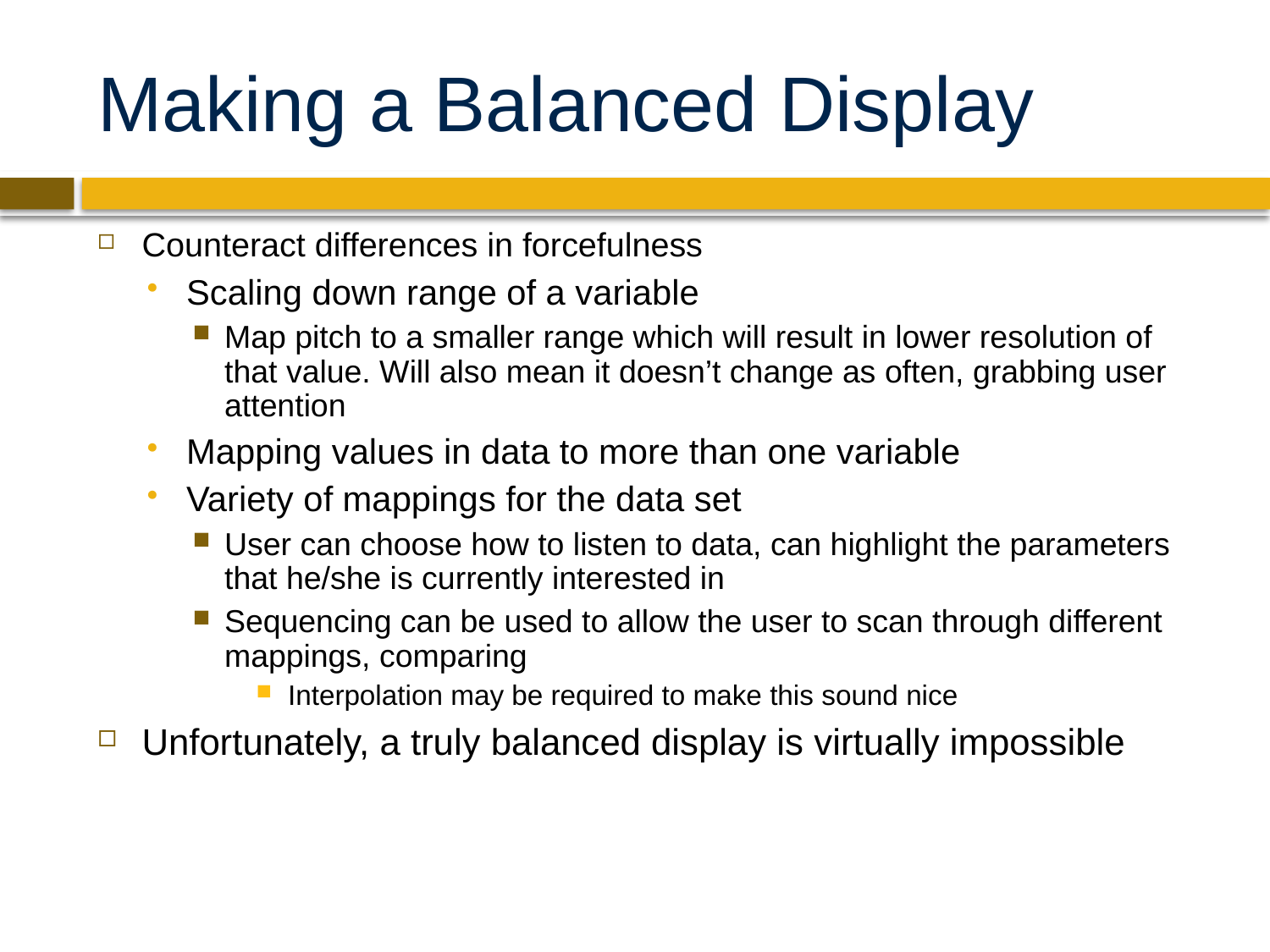

# Making a Balanced Display
Counteract differences in forcefulness
Scaling down range of a variable
Map pitch to a smaller range which will result in lower resolution of that value. Will also mean it doesn’t change as often, grabbing user attention
Mapping values in data to more than one variable
Variety of mappings for the data set
User can choose how to listen to data, can highlight the parameters that he/she is currently interested in
Sequencing can be used to allow the user to scan through different mappings, comparing
Interpolation may be required to make this sound nice
Unfortunately, a truly balanced display is virtually impossible